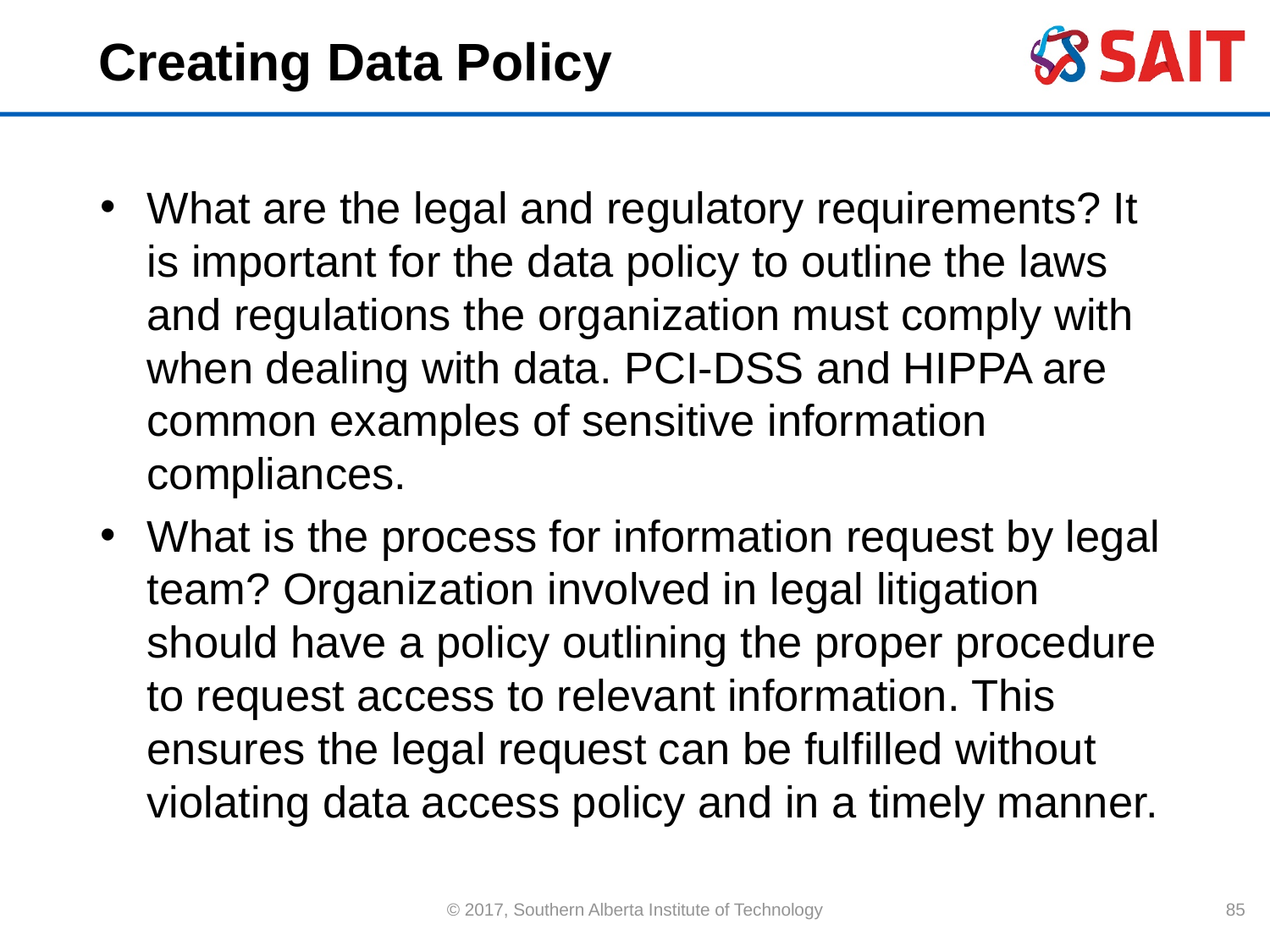

# Creating Data Policy
What are the legal and regulatory requirements? It is important for the data policy to outline the laws and regulations the organization must comply with when dealing with data. PCI-DSS and HIPPA are common examples of sensitive information compliances.
What is the process for information request by legal team? Organization involved in legal litigation should have a policy outlining the proper procedure to request access to relevant information. This ensures the legal request can be fulfilled without violating data access policy and in a timely manner.